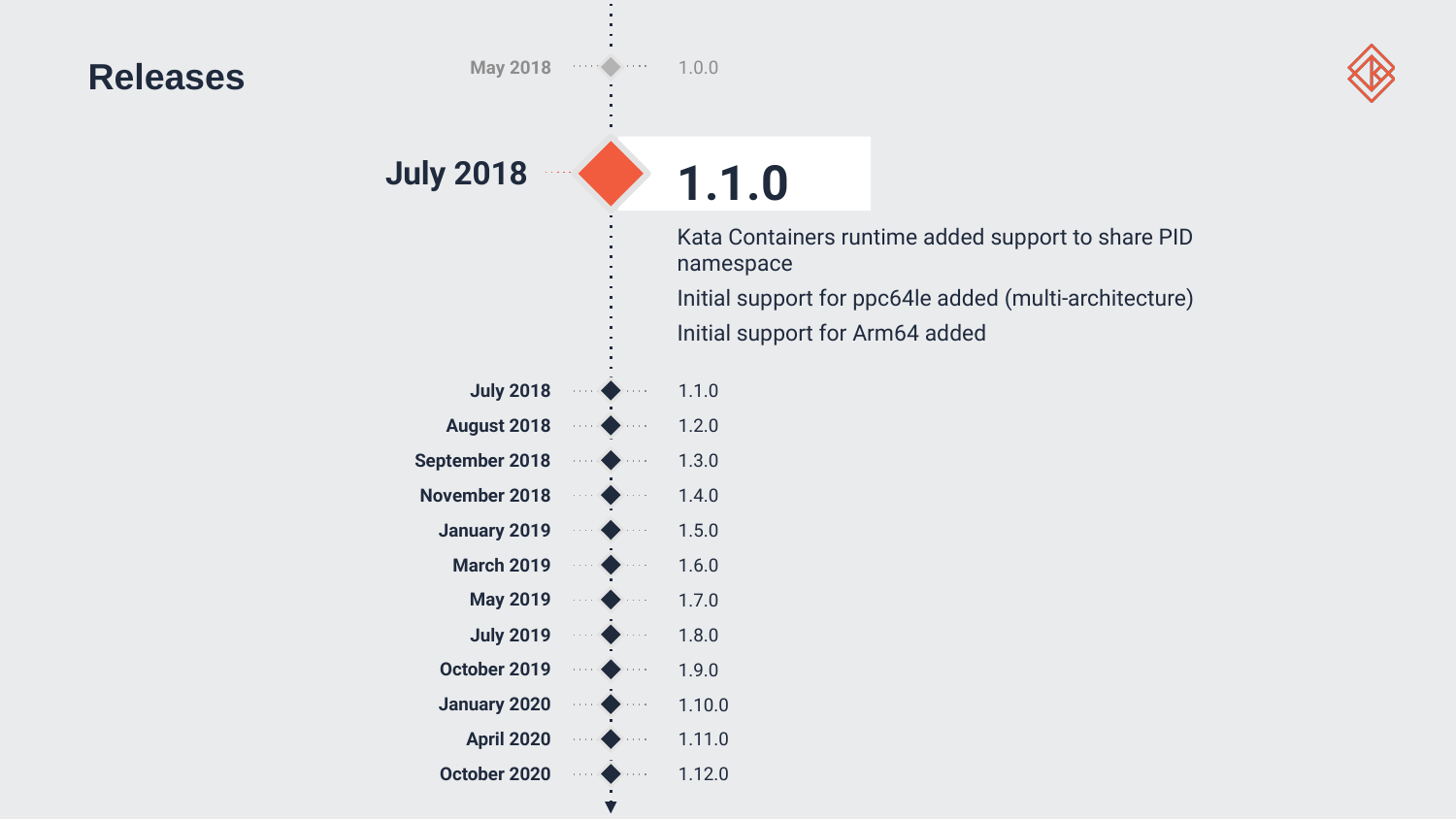

# Releases
May 2018
1.0.0

1.1.0
Kata Containers runtime added support to share PID namespace
Initial support for ppc64le added (multi-architecture)
Initial support for Arm64 added
July 2018

July 2018
1.1.0

August 2018
1.2.0

September 2018
1.3.0

November 2018
1.4.0

January 2019
1.5.0

March 2019
1.6.0

May 2019
1.7.0

July 2019
1.8.0

October 2019
1.9.0

January 2020
1.10.0

April 2020
1.11.0

October 2020
1.12.0